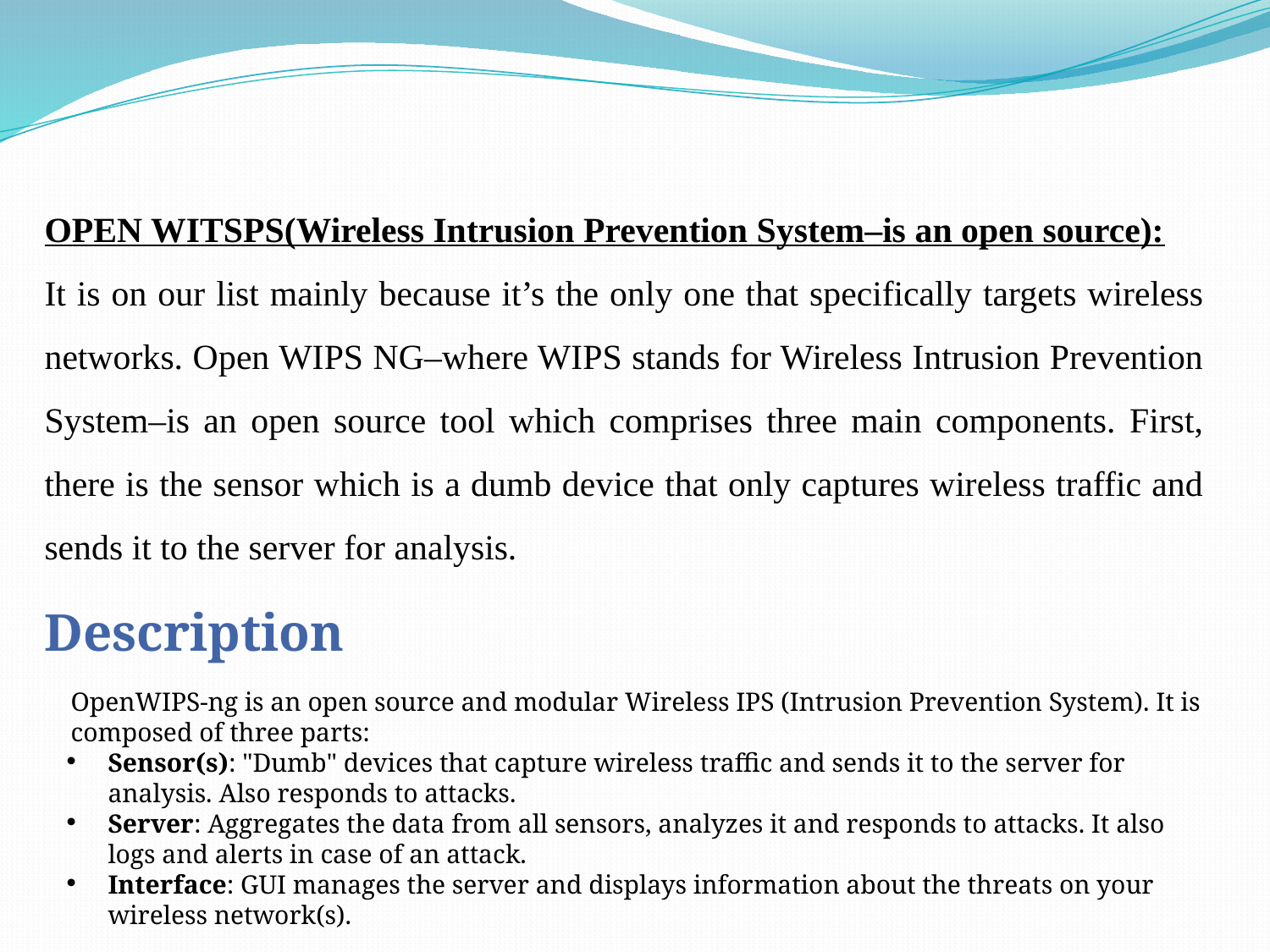

#
OPEN WITSPS(Wireless Intrusion Prevention System–is an open source):
It is on our list mainly because it’s the only one that specifically targets wireless networks. Open WIPS NG–where WIPS stands for Wireless Intrusion Prevention System–is an open source tool which comprises three main components. First, there is the sensor which is a dumb device that only captures wireless traffic and sends it to the server for analysis.
Description
OpenWIPS-ng is an open source and modular Wireless IPS (Intrusion Prevention System). It is composed of three parts:
Sensor(s): "Dumb" devices that capture wireless traffic and sends it to the server for analysis. Also responds to attacks.
Server: Aggregates the data from all sensors, analyzes it and responds to attacks. It also logs and alerts in case of an attack.
Interface: GUI manages the server and displays information about the threats on your wireless network(s).